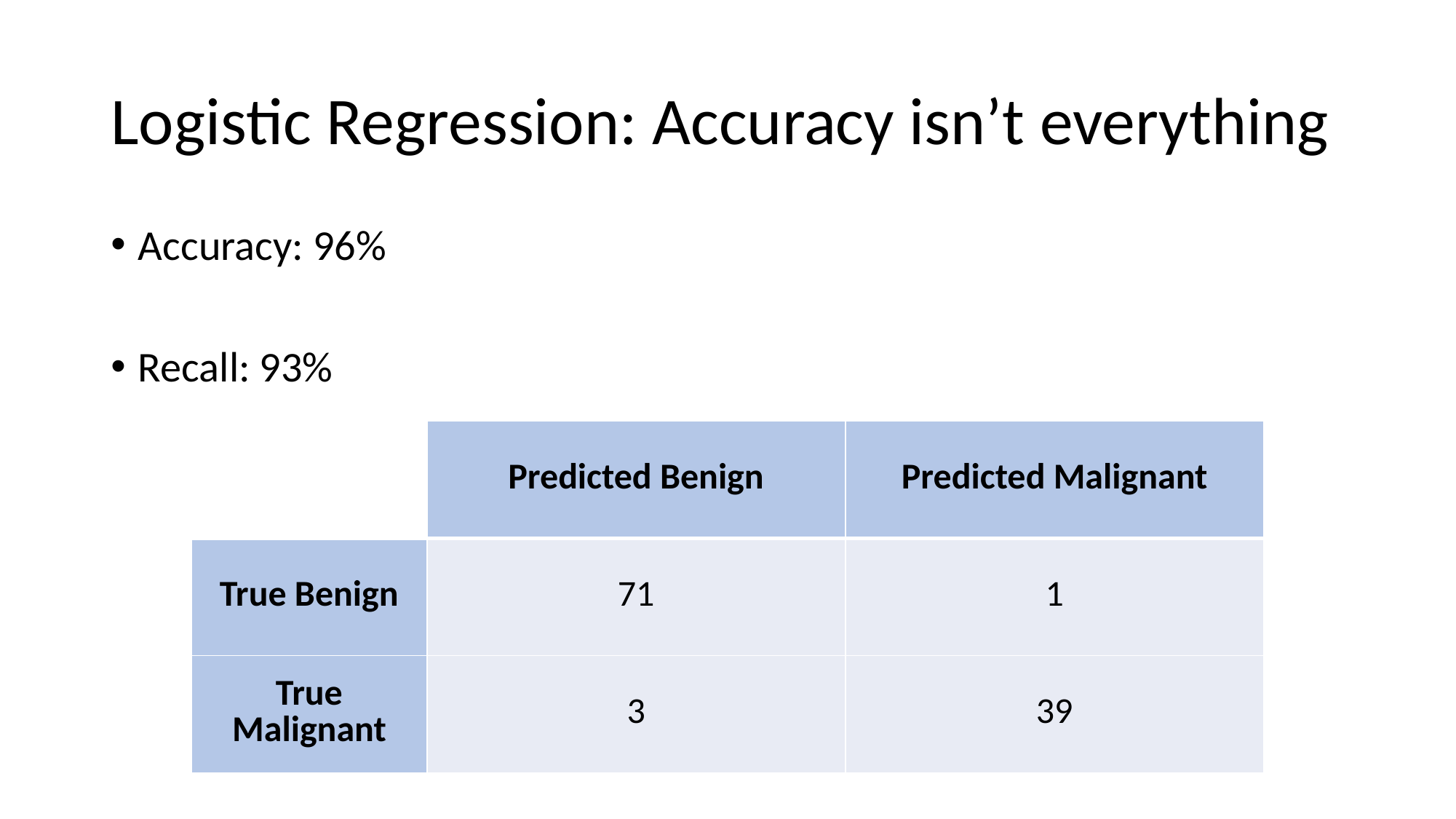

# Logistic Regression: Accuracy isn’t everything
Accuracy: 96%

Recall: 93%
|  | Predicted Benign | Predicted Malignant |
| --- | --- | --- |
| True Benign | 71 | 1 |
| True Malignant | 3 | 39 |